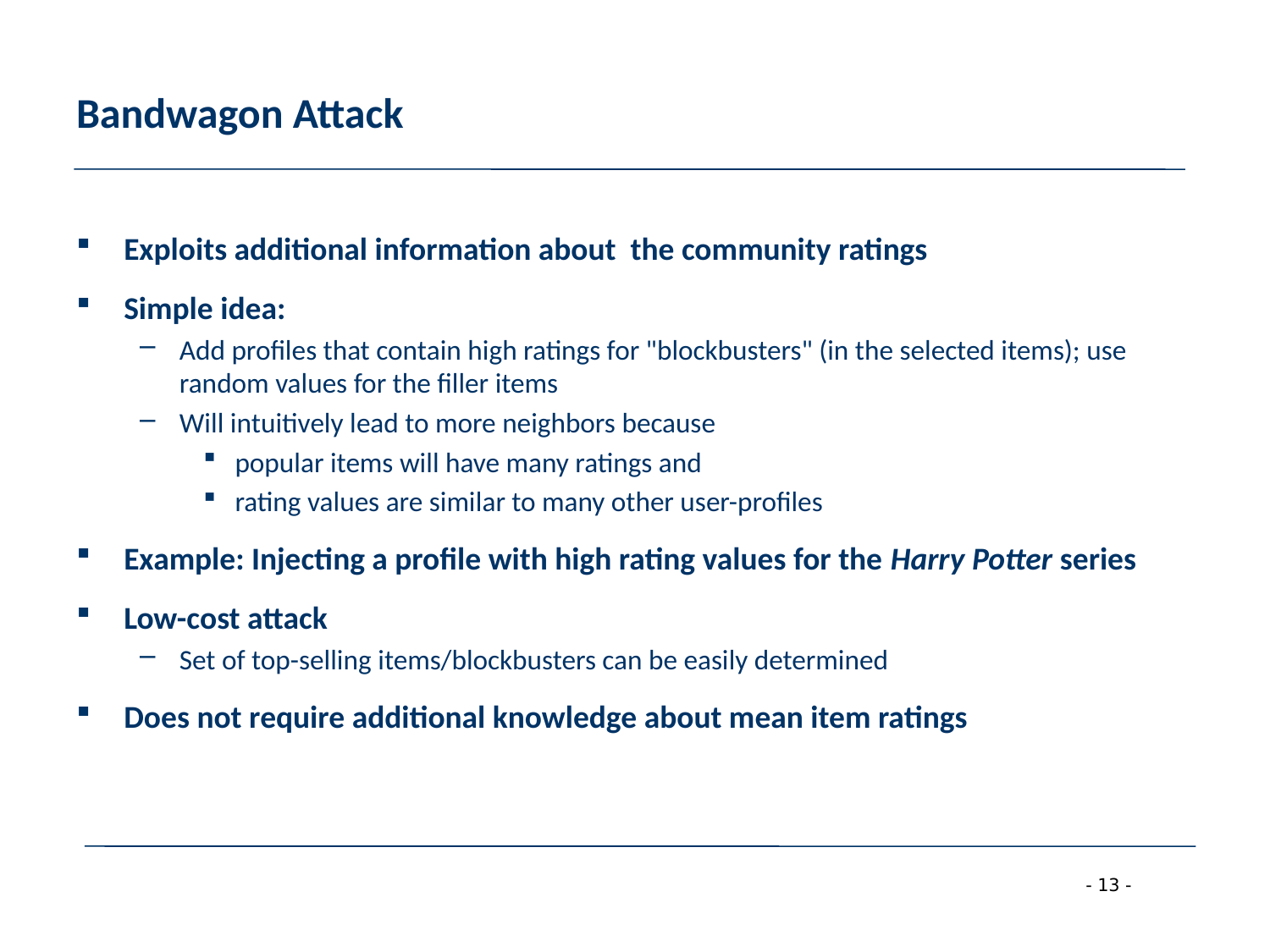

# Bandwagon Attack
Exploits additional information about  the community ratings
Simple idea:
Add profiles that contain high ratings for "blockbusters" (in the selected items); use random values for the filler items
Will intuitively lead to more neighbors because
popular items will have many ratings and
rating values are similar to many other user-profiles
Example: Injecting a profile with high rating values for the Harry Potter series
Low-cost attack
Set of top-selling items/blockbusters can be easily determined
Does not require additional knowledge about mean item ratings